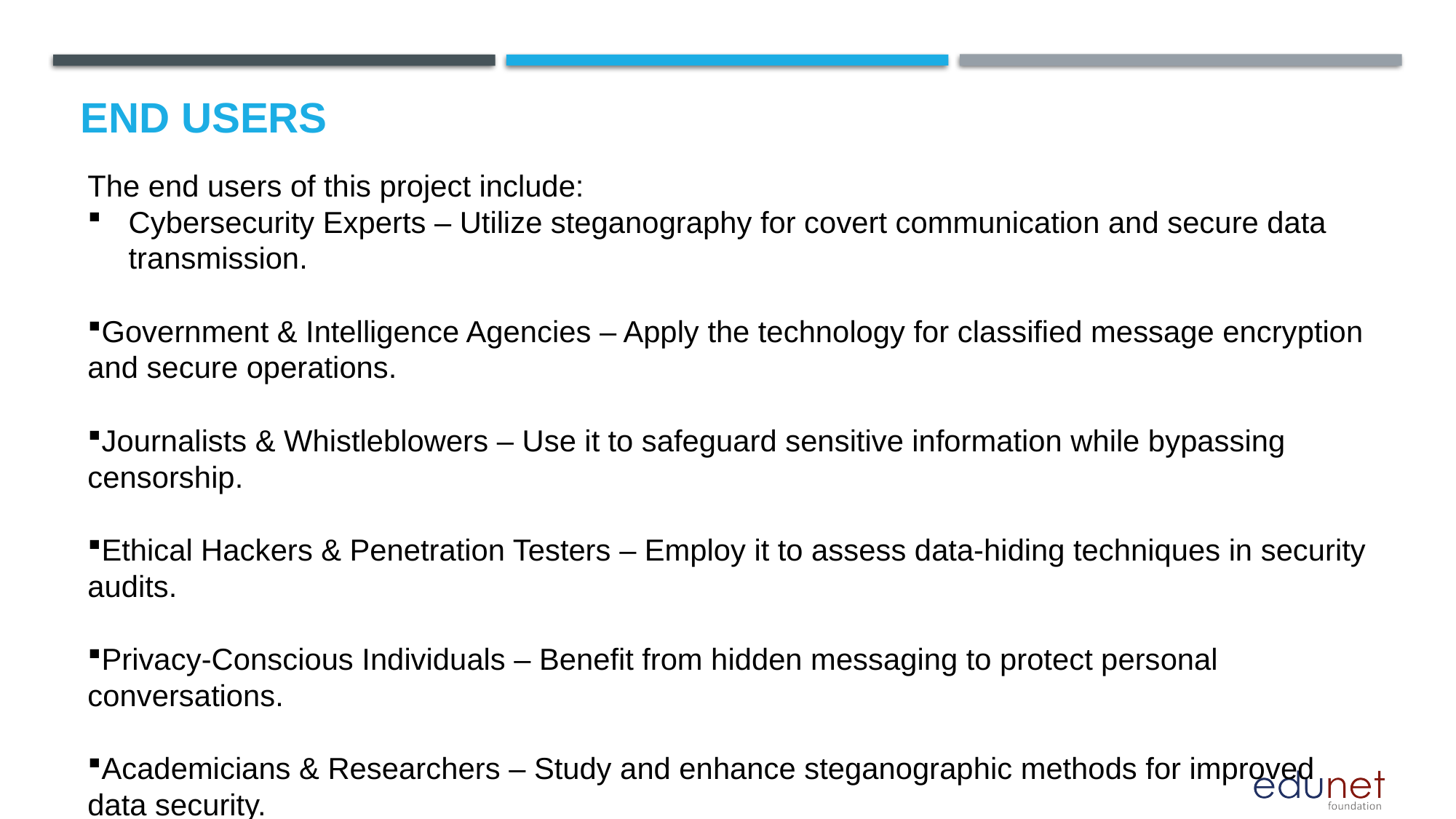

# End users
The end users of this project include:
Cybersecurity Experts – Utilize steganography for covert communication and secure data transmission.

Government & Intelligence Agencies – Apply the technology for classified message encryption and secure operations.

Journalists & Whistleblowers – Use it to safeguard sensitive information while bypassing censorship.

Ethical Hackers & Penetration Testers – Employ it to assess data-hiding techniques in security audits.

Privacy-Conscious Individuals – Benefit from hidden messaging to protect personal conversations.

Academicians & Researchers – Study and enhance steganographic methods for improved data security.